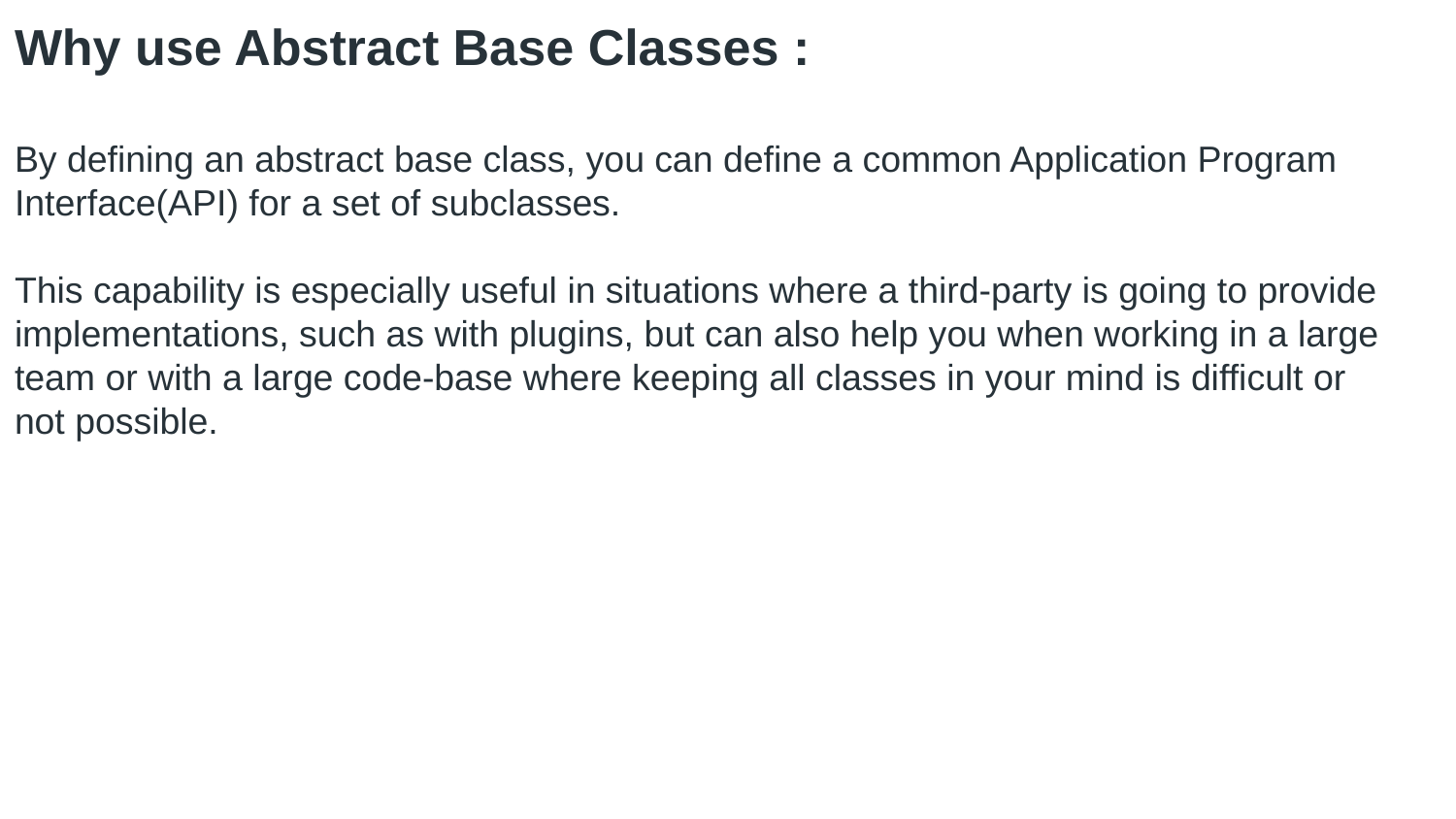

Why use Abstract Base Classes :

By defining an abstract base class, you can define a common Application Program Interface(API) for a set of subclasses.

This capability is especially useful in situations where a third-party is going to provide implementations, such as with plugins, but can also help you when working in a large team or with a large code-base where keeping all classes in your mind is difficult or not possible.